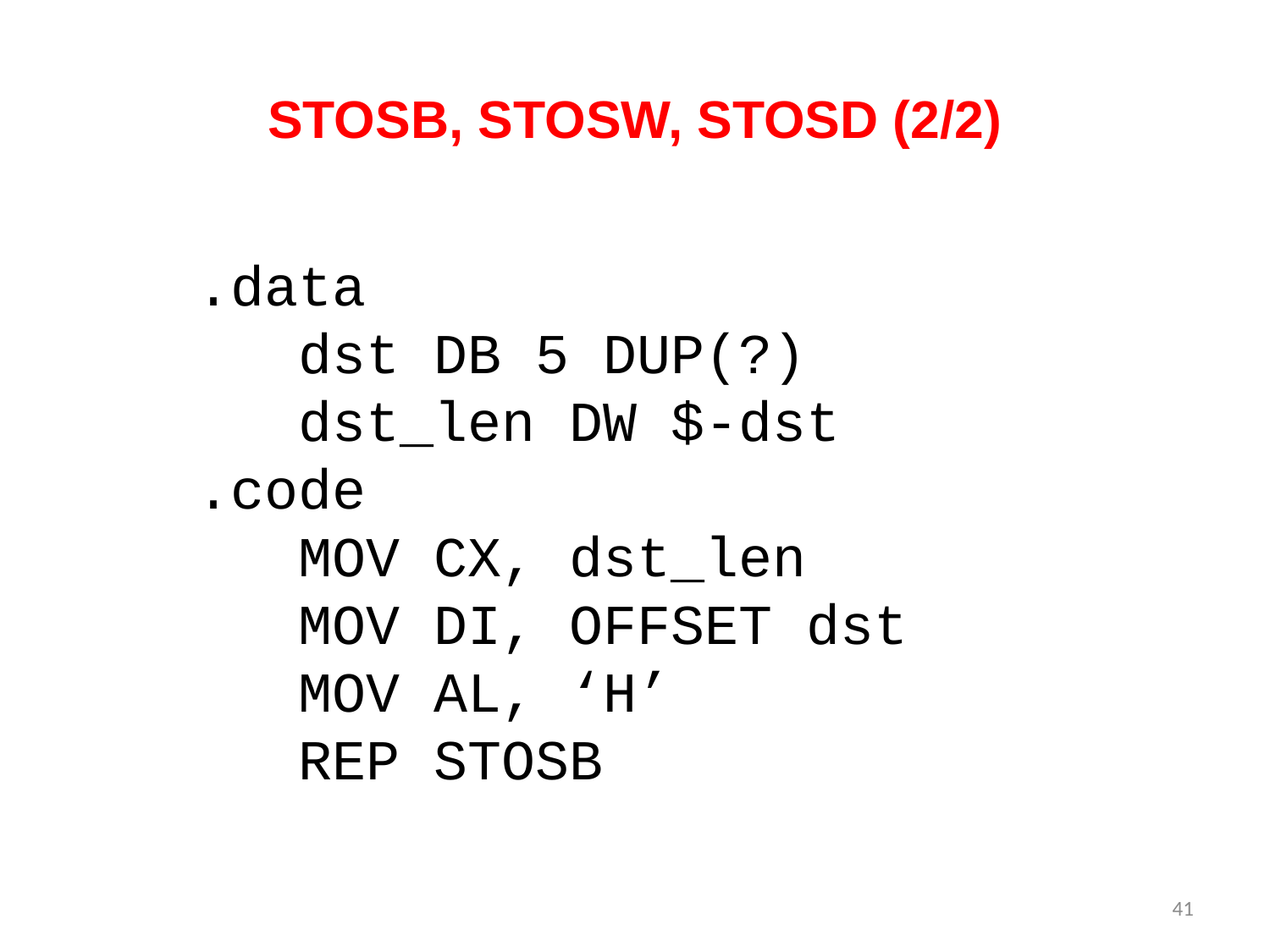

# STOSB, STOSW, STOSD (2/2)
.data
   dst DB 5 DUP(?)
   dst_len DW $-dst
.code
   MOV CX, dst_len
   MOV DI, OFFSET dst
   MOV AL, ‘H’
   REP STOSB
41